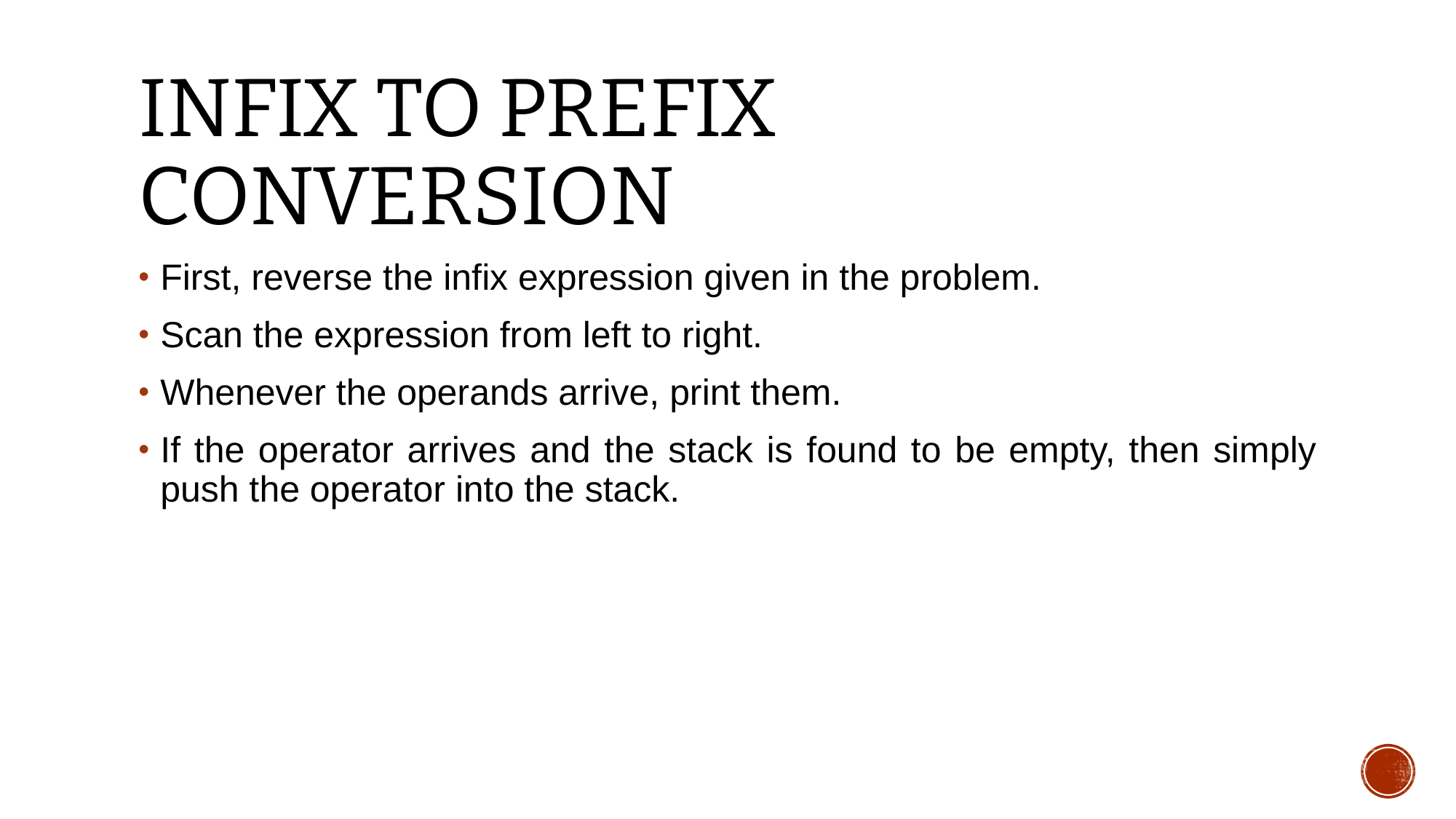

# Infix to prefix conversion
First, reverse the infix expression given in the problem.
Scan the expression from left to right.
Whenever the operands arrive, print them.
If the operator arrives and the stack is found to be empty, then simply push the operator into the stack.